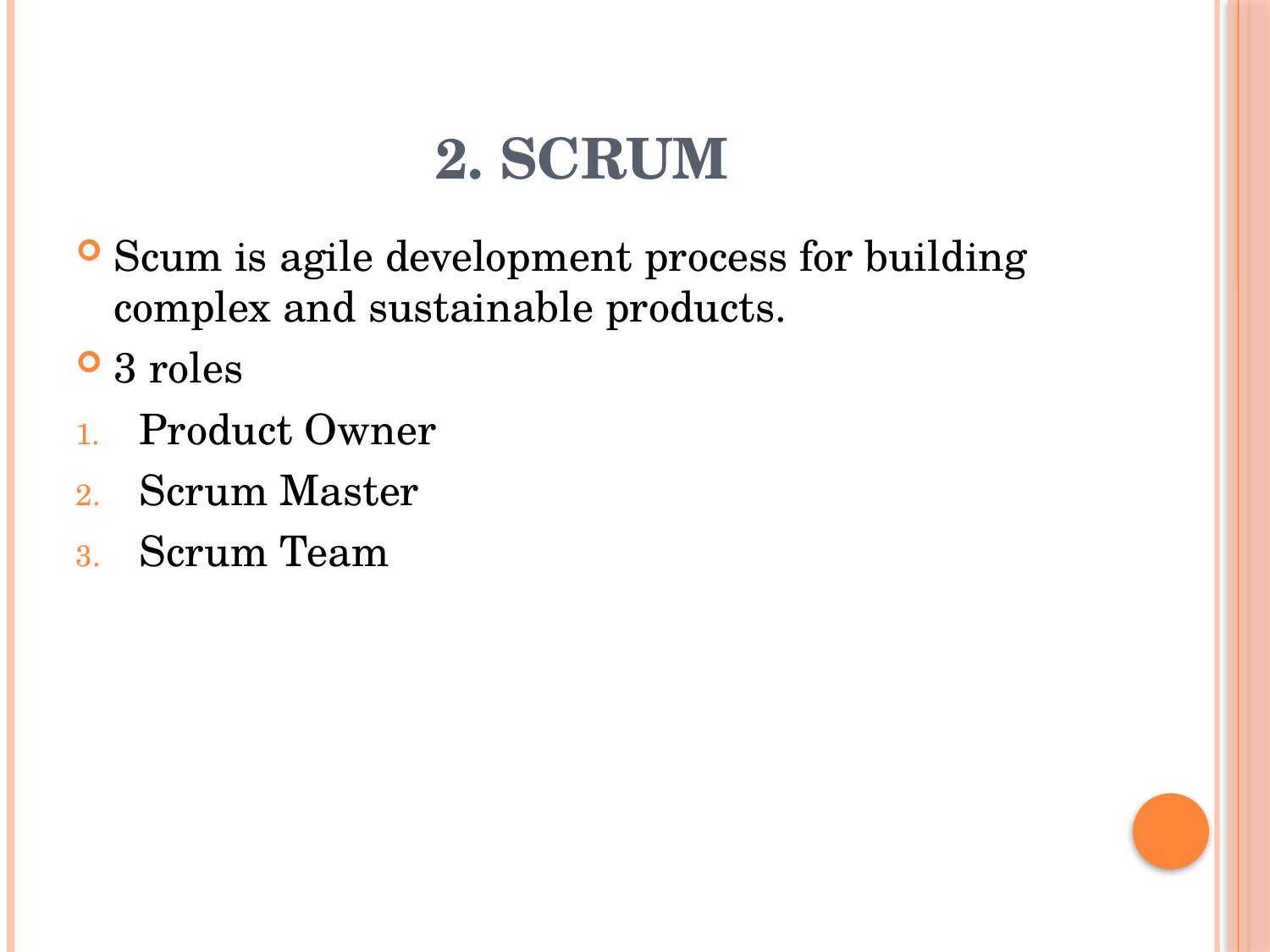

# 2. SCRUM
Scum is agile development process for building  complex and sustainable products.
3 roles
Product Owner
Scrum Master
Scrum Team